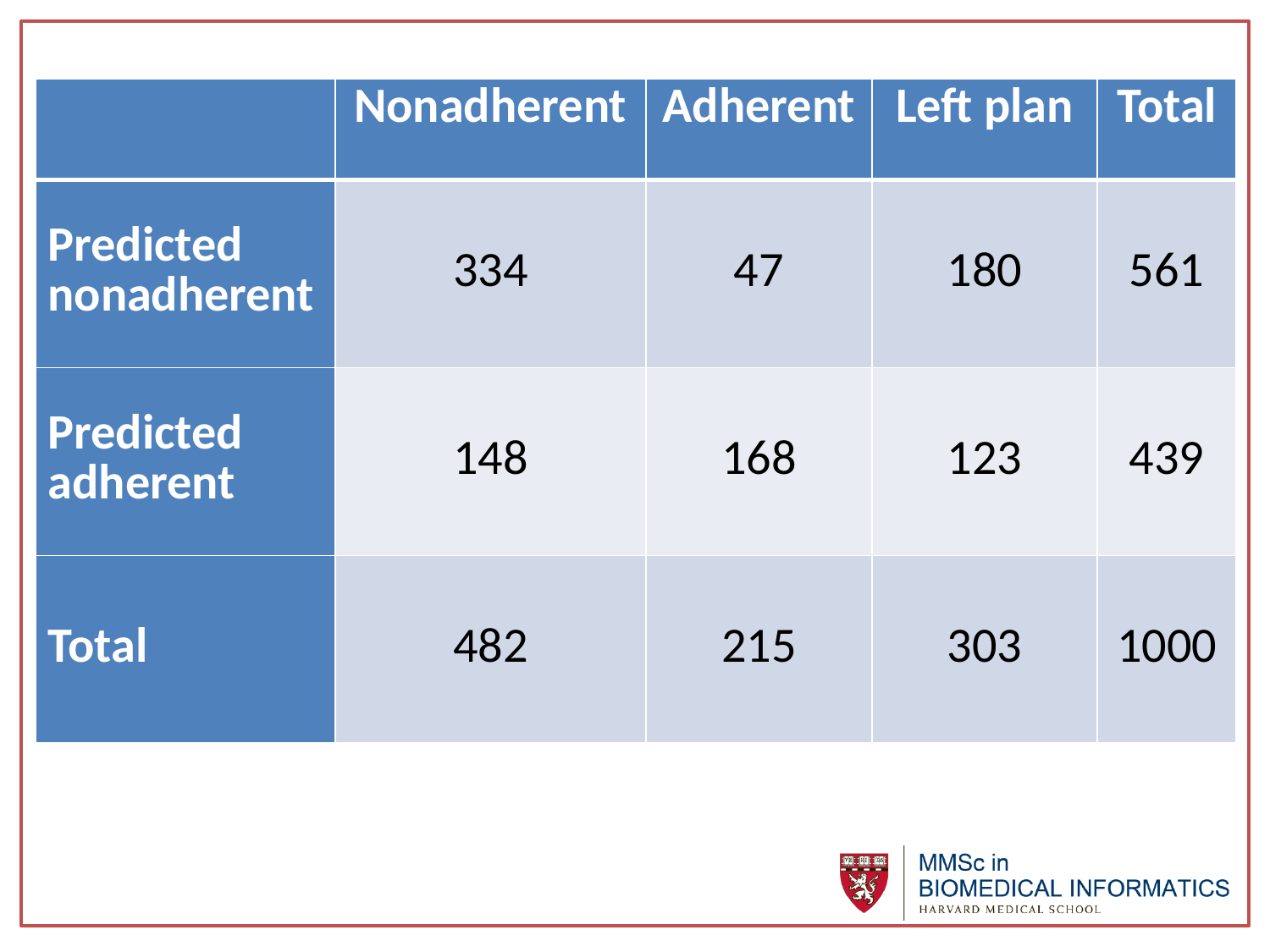

|  | Nonadherent | Adherent | Left plan | Total |
| --- | --- | --- | --- | --- |
| Predicted nonadherent | 334 | 47 | 180 | 561 |
| Predicted adherent | 148 | 168 | 123 | 439 |
| Total | 482 | 215 | 303 | 1000 |